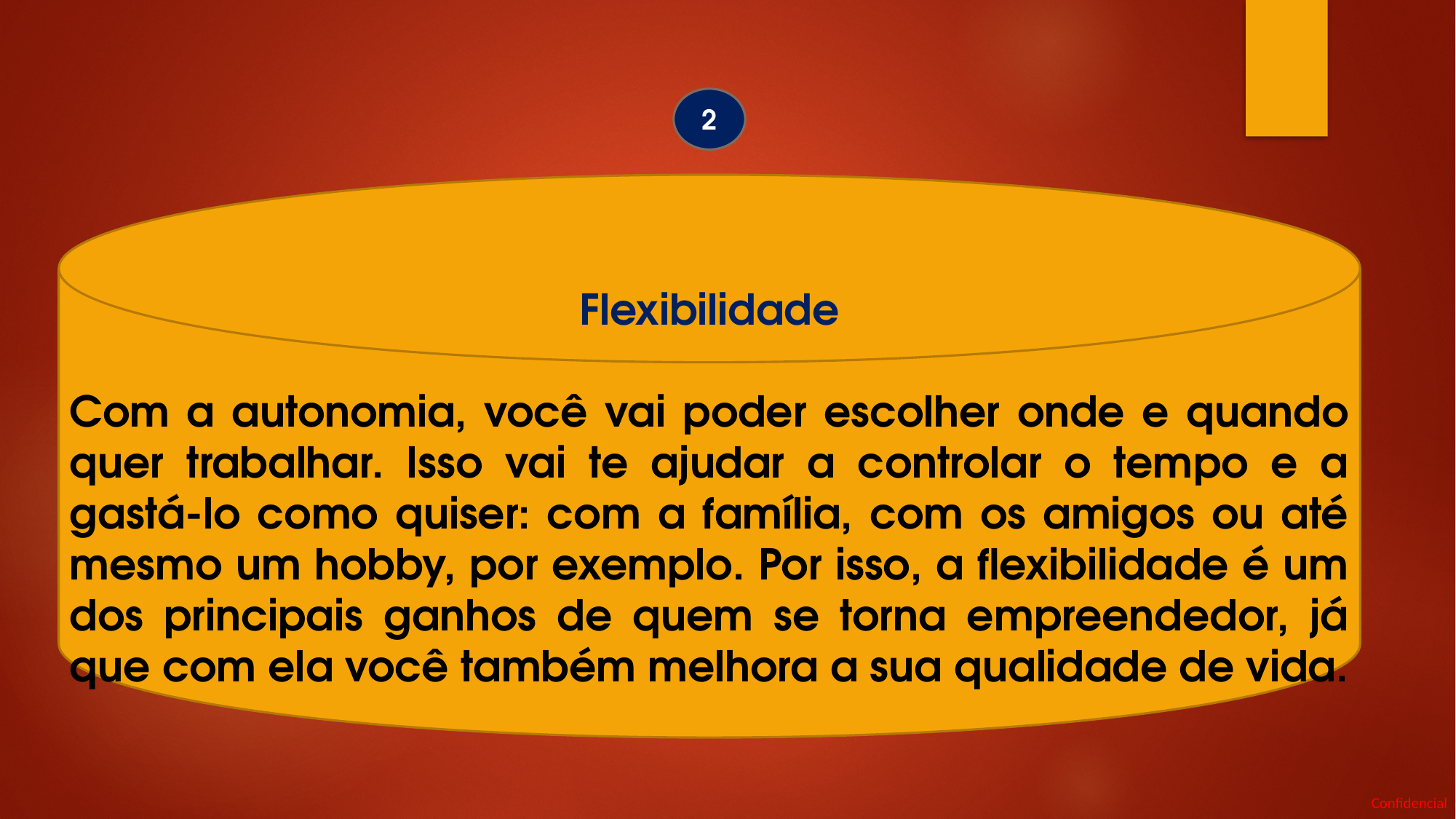

2
Flexibilidade

Com a autonomia, você vai poder escolher onde e quando quer trabalhar. Isso vai te ajudar a controlar o tempo e a gastá-lo como quiser: com a família, com os amigos ou até mesmo um hobby, por exemplo. Por isso, a flexibilidade é um dos principais ganhos de quem se torna empreendedor, já que com ela você também melhora a sua qualidade de vida.